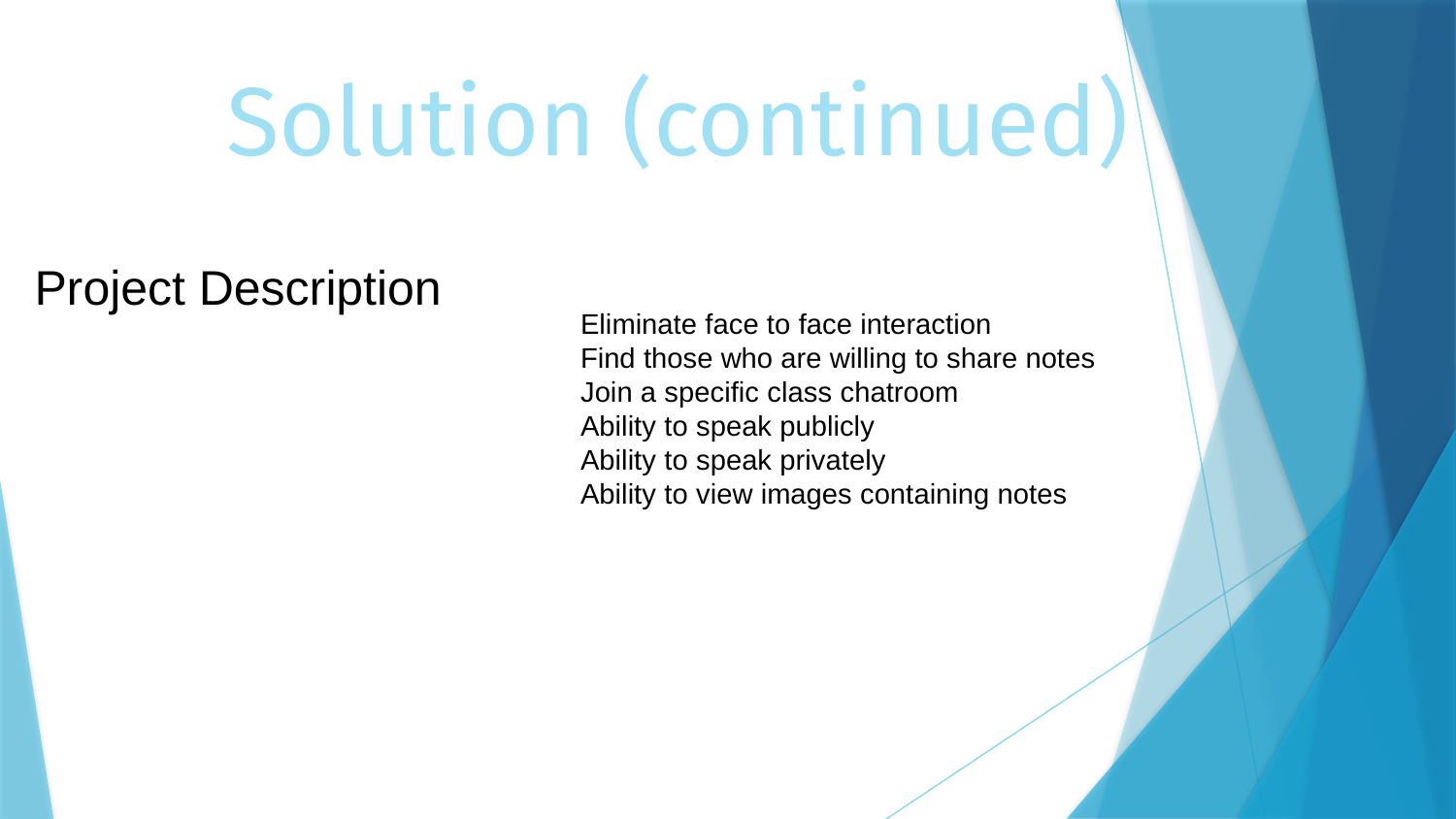

Solution (continued)
# Project Name:  Study Buddy
Project Description:
Eliminate face to face interaction
Find those who are willing to share notes
Join a specific class chatroom
Ability to speak publicly
Ability to speak privately
Ability to view images containing notes